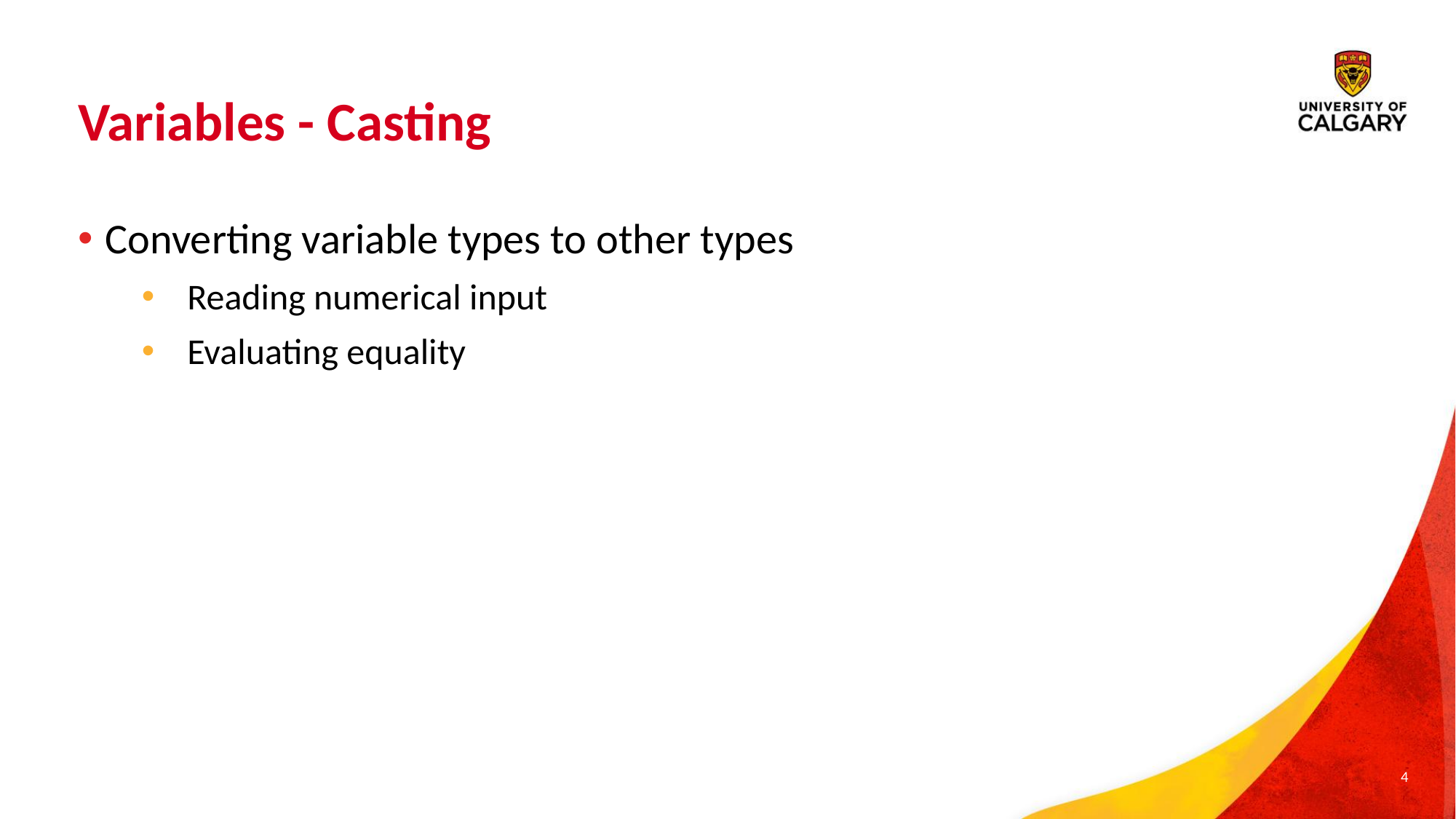

# Variables - Casting
Converting variable types to other types
Reading numerical input
Evaluating equality

4